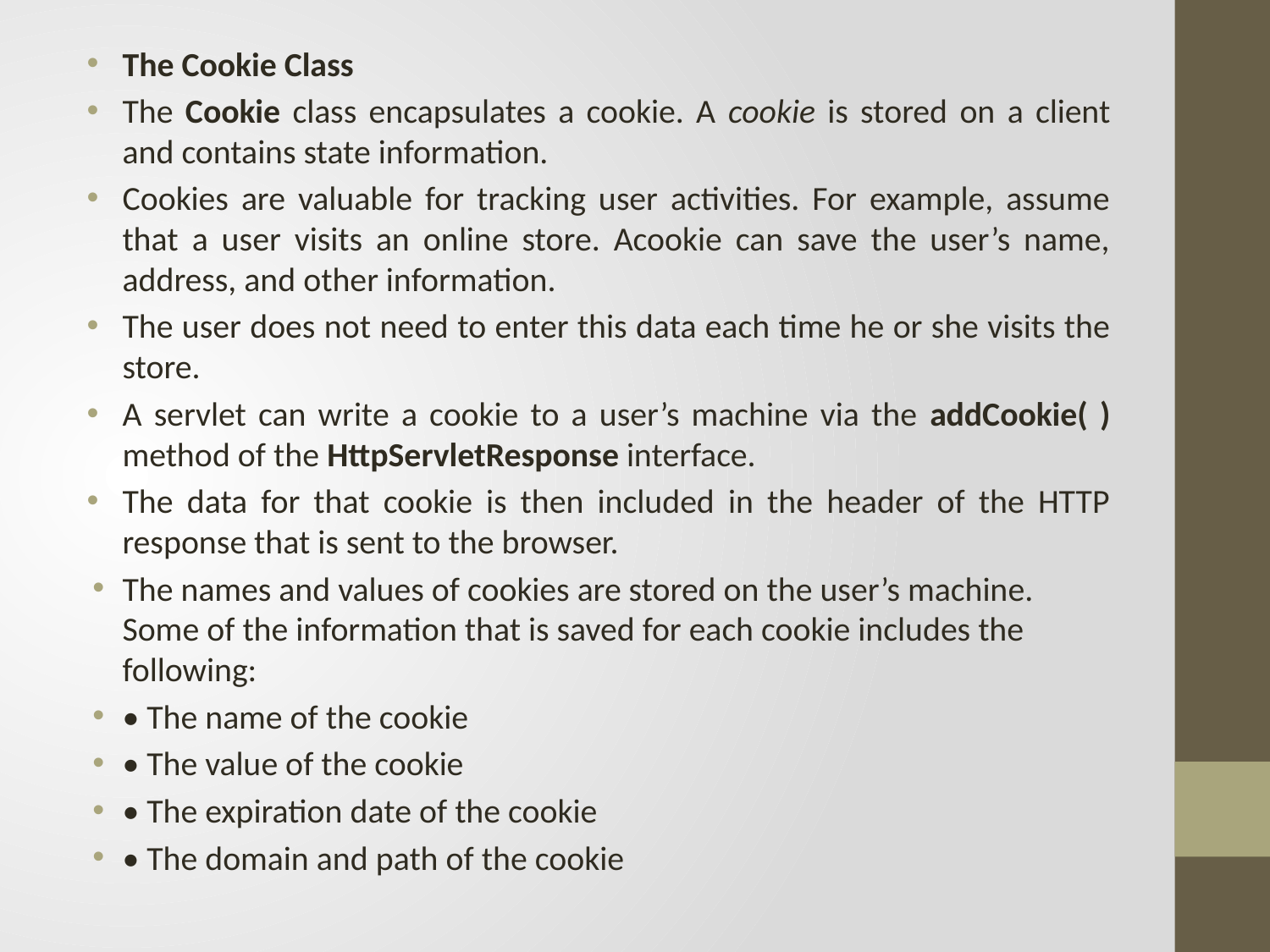

The Cookie Class
The Cookie class encapsulates a cookie. A cookie is stored on a client and contains state information.
Cookies are valuable for tracking user activities. For example, assume that a user visits an online store. Acookie can save the user’s name, address, and other information.
The user does not need to enter this data each time he or she visits the store.
A servlet can write a cookie to a user’s machine via the addCookie( ) method of the HttpServletResponse interface.
The data for that cookie is then included in the header of the HTTP response that is sent to the browser.
The names and values of cookies are stored on the user’s machine. Some of the information that is saved for each cookie includes the following:
• The name of the cookie
• The value of the cookie
• The expiration date of the cookie
• The domain and path of the cookie